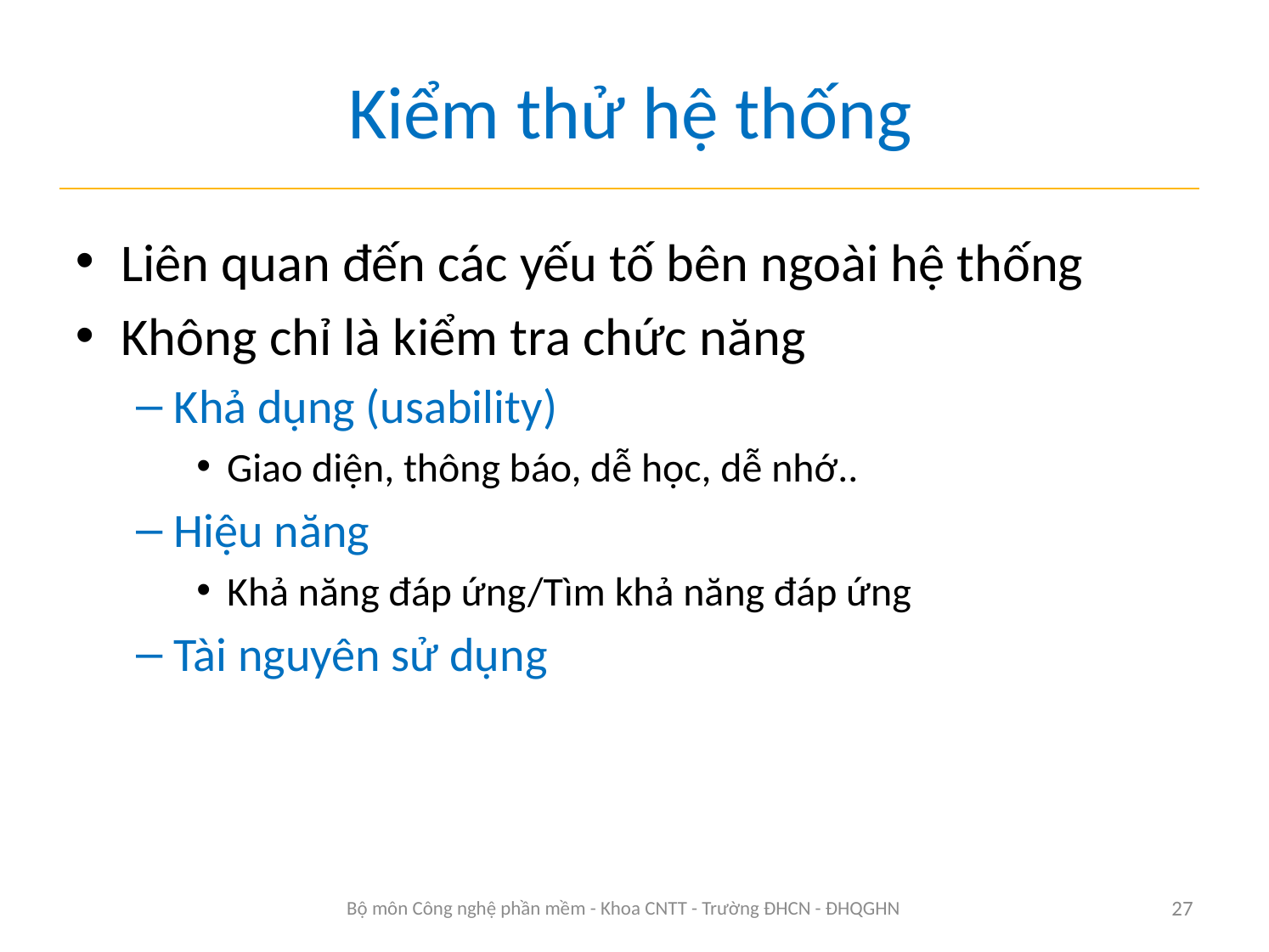

# Kiểm thử hệ thống
Liên quan đến các yếu tố bên ngoài hệ thống
Không chỉ là kiểm tra chức năng
Khả dụng (usability)
Giao diện, thông báo, dễ học, dễ nhớ..
Hiệu năng
Khả năng đáp ứng/Tìm khả năng đáp ứng
Tài nguyên sử dụng

Bộ môn Công nghệ phần mềm - Khoa CNTT - Trường ĐHCN - ĐHQGHN
27